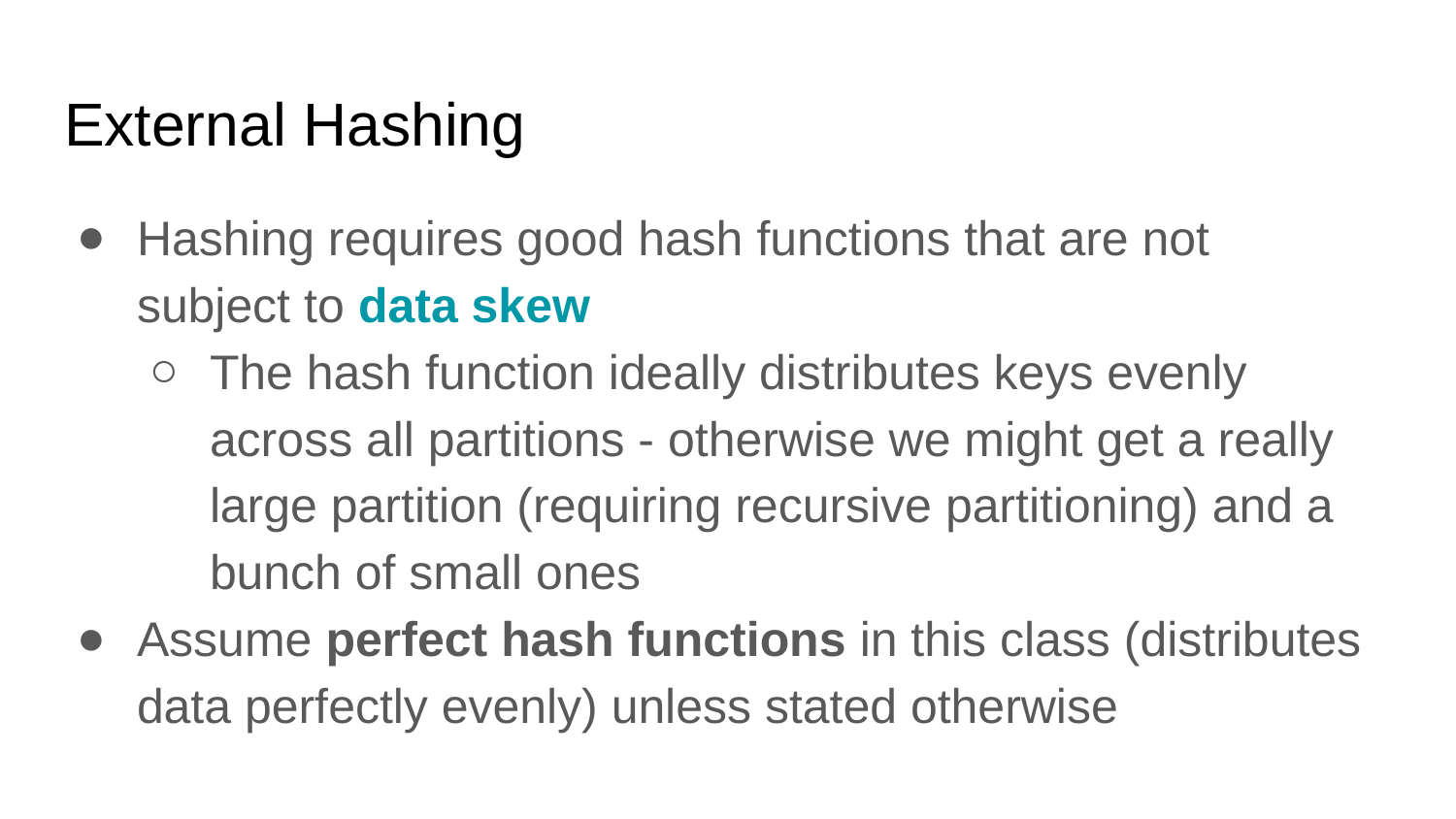

# External Hashing
Hashing requires good hash functions that are not subject to data skew
The hash function ideally distributes keys evenly across all partitions - otherwise we might get a really large partition (requiring recursive partitioning) and a bunch of small ones
Assume perfect hash functions in this class (distributes data perfectly evenly) unless stated otherwise